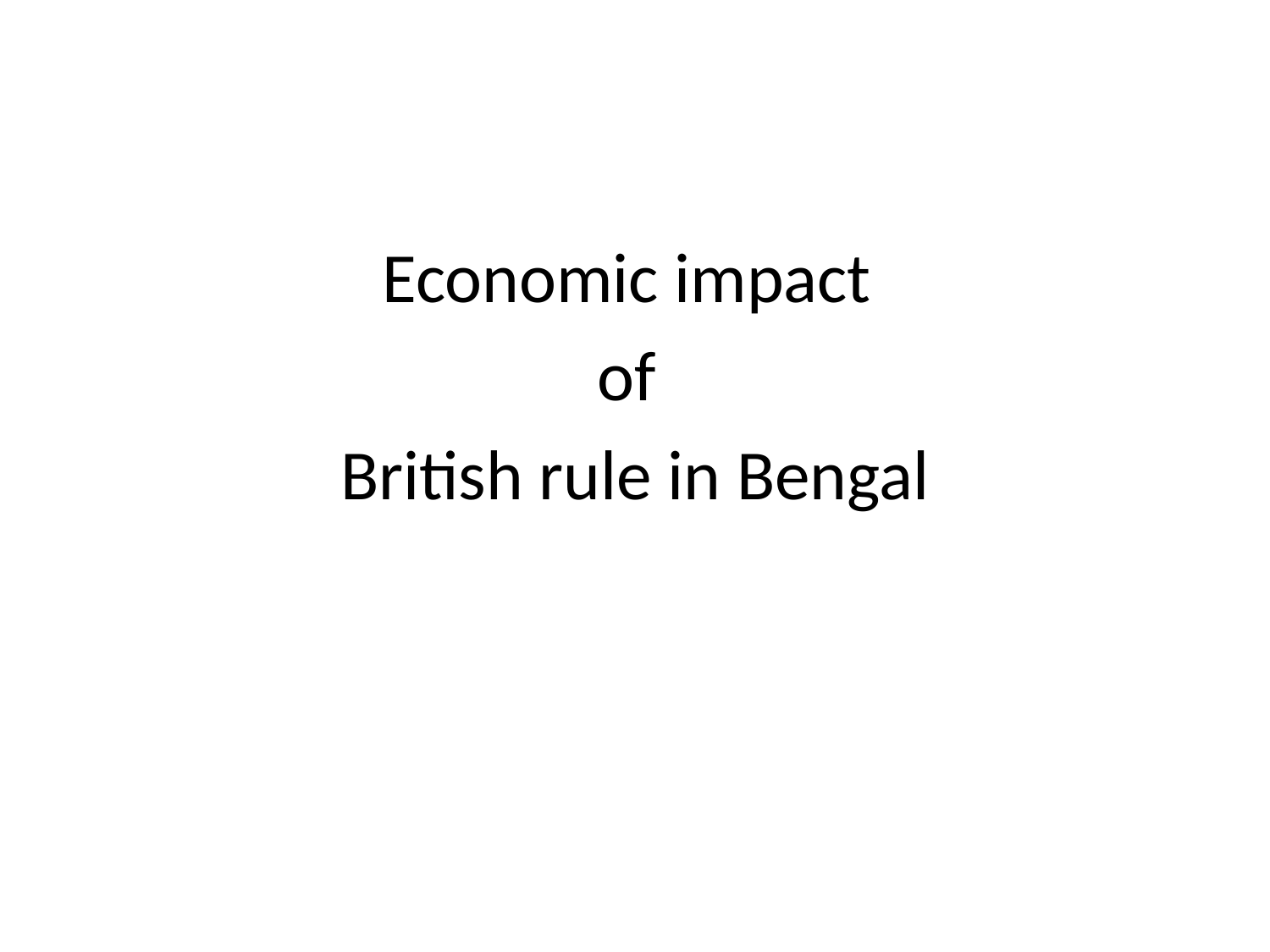

Economic impact
of
British rule in Bengal